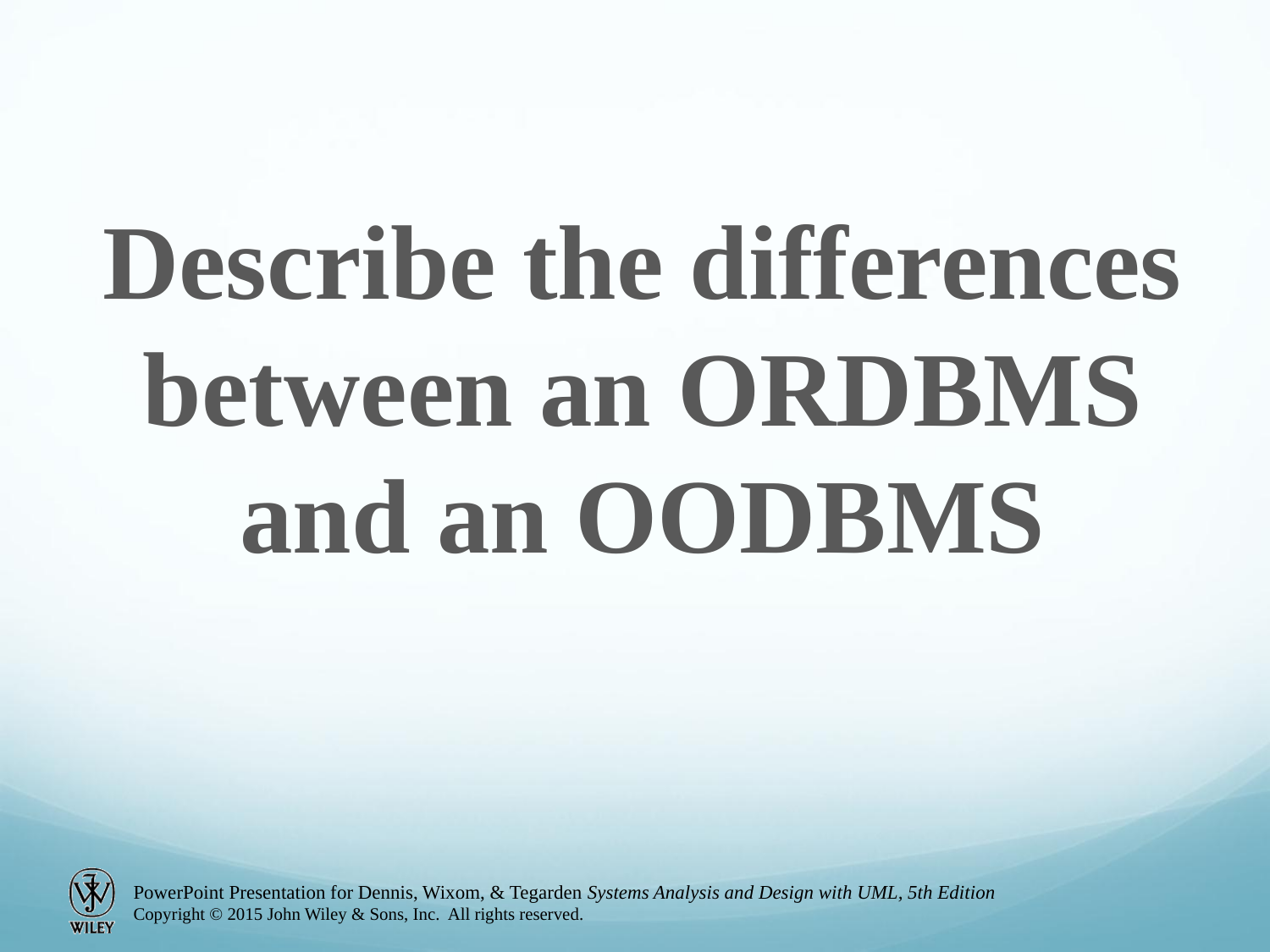

Describe the differences between an ORDBMS and an OODBMS